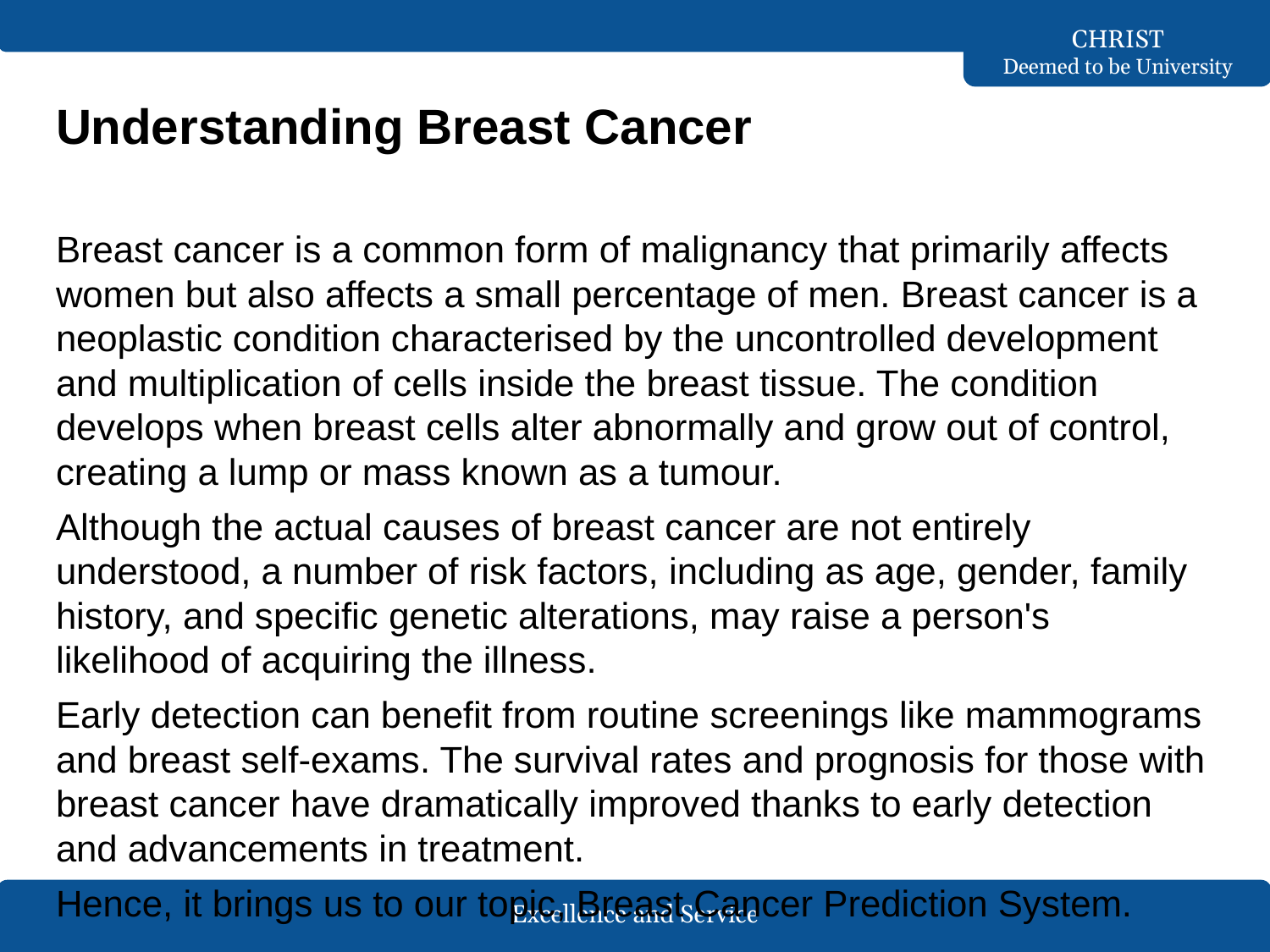

# Understanding Breast Cancer
Breast cancer is a common form of malignancy that primarily affects women but also affects a small percentage of men. Breast cancer is a neoplastic condition characterised by the uncontrolled development and multiplication of cells inside the breast tissue. The condition develops when breast cells alter abnormally and grow out of control, creating a lump or mass known as a tumour.
Although the actual causes of breast cancer are not entirely understood, a number of risk factors, including as age, gender, family history, and specific genetic alterations, may raise a person's likelihood of acquiring the illness.
Early detection can benefit from routine screenings like mammograms and breast self-exams. The survival rates and prognosis for those with breast cancer have dramatically improved thanks to early detection and advancements in treatment.
Hence, it brings us to our topic, Breast Cancer Prediction System.